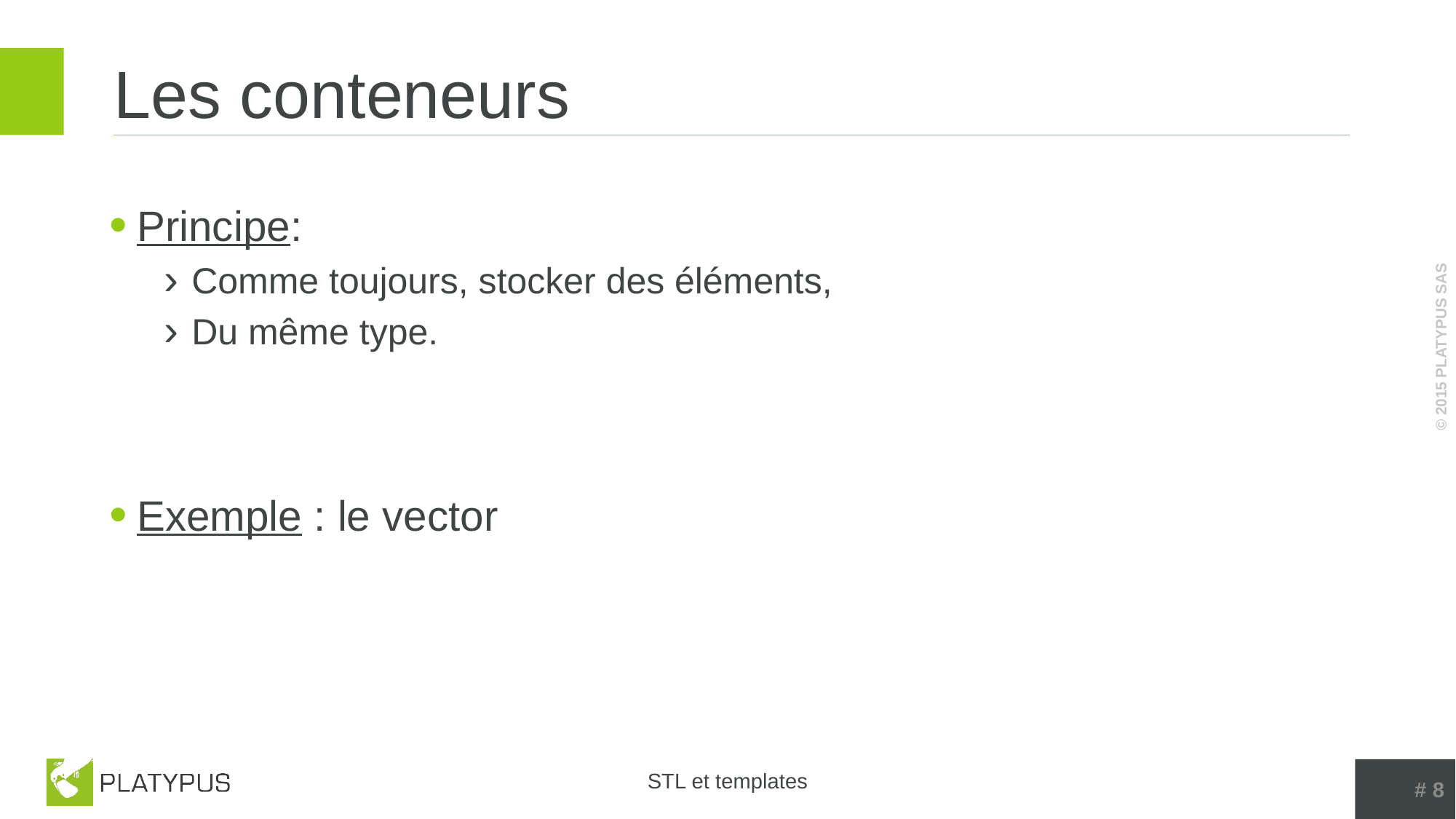

# Les conteneurs
Principe:
Comme toujours, stocker des éléments,
Du même type.

Exemple : le vector
# 8
STL et templates